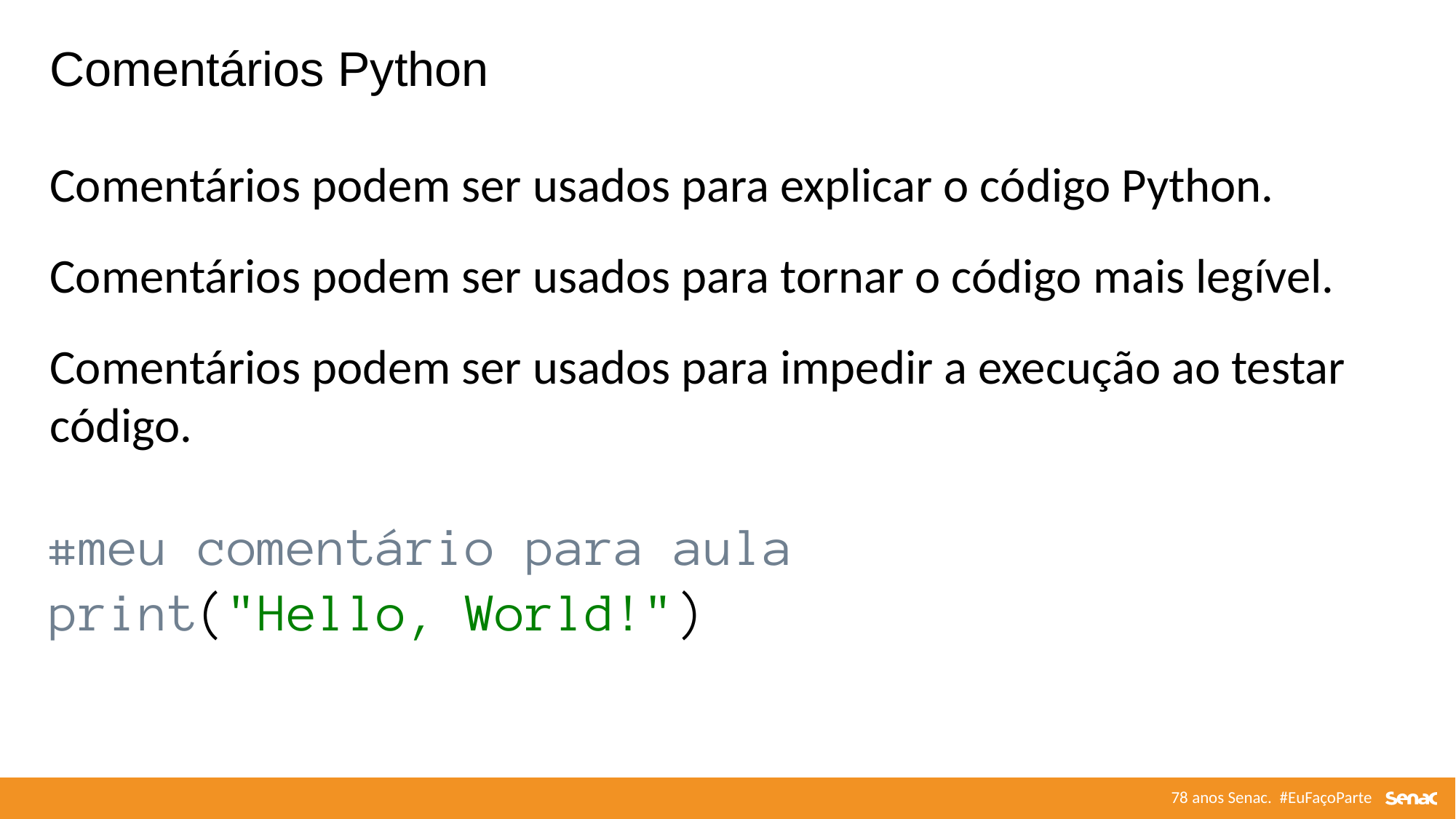

Comentários Python

Comentários podem ser usados para explicar o código Python.

Comentários podem ser usados para tornar o código mais legível.

Comentários podem ser usados para impedir a execução ao testar código.

#meu comentário para aula
print("Hello, World!")